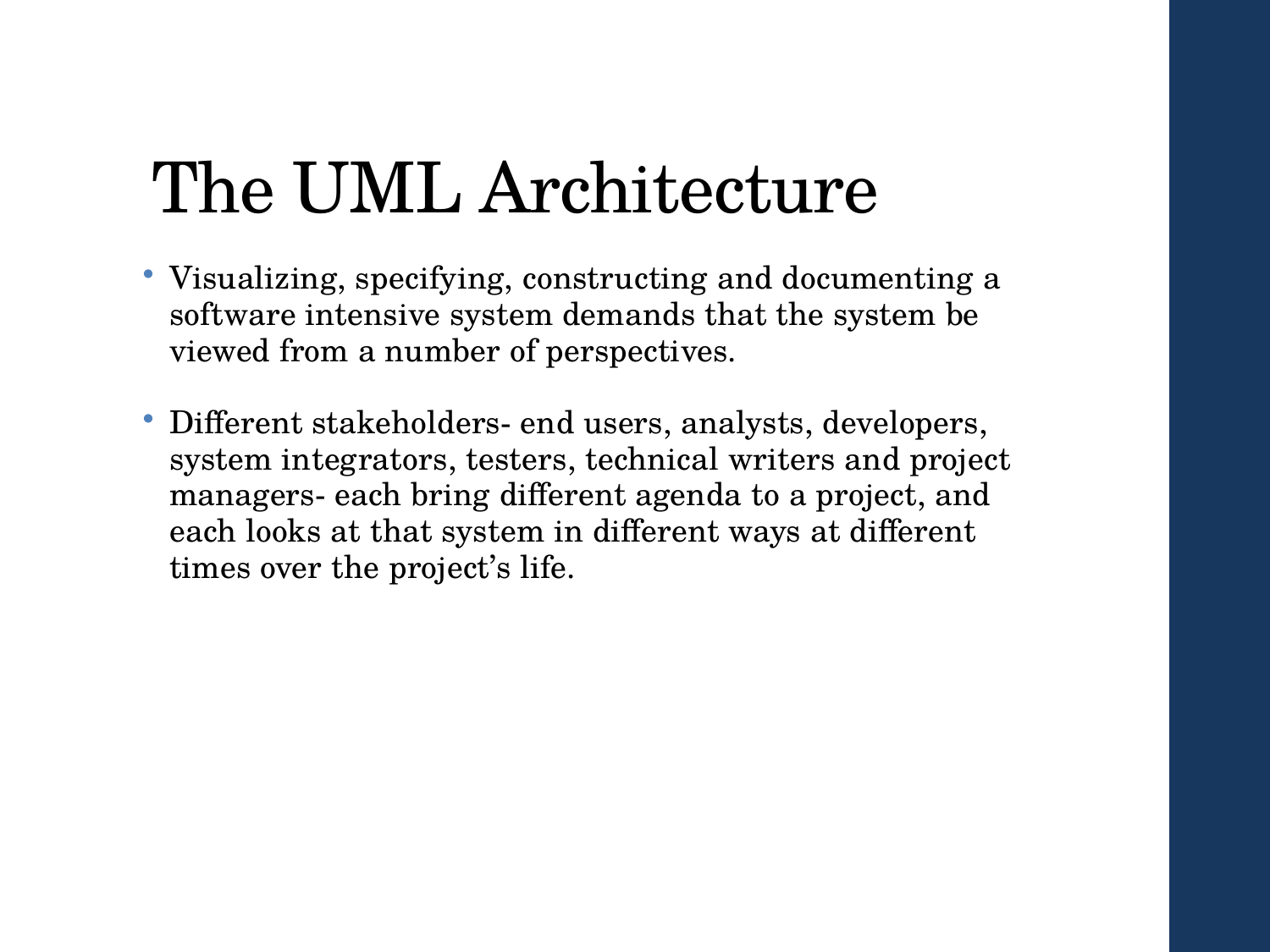

# The UML Architecture
Visualizing, specifying, constructing and documenting a software intensive system demands that the system be viewed from a number of perspectives.

Different stakeholders- end users, analysts, developers, system integrators, testers, technical writers and project managers- each bring different agenda to a project, and each looks at that system in different ways at different times over the project’s life.